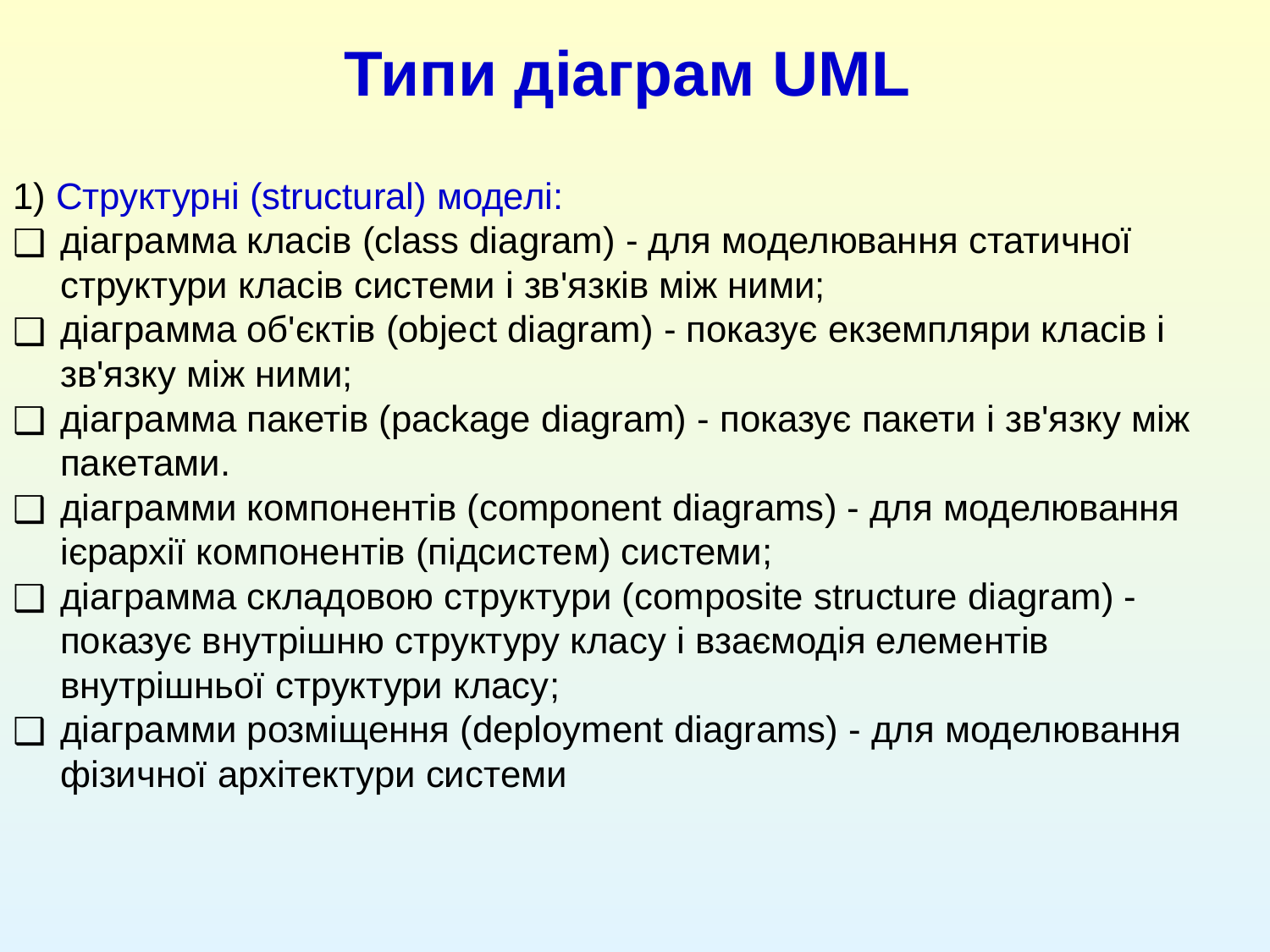

Типи діаграм UML
1) Структурні (structural) моделі:
діаграмма класів (class diagram) - для моделювання статичної структури класів системи і зв'язків між ними;
діаграмма об'єктів (object diagram) - показує екземпляри класів і зв'язку між ними;
діаграмма пакетів (package diagram) - показує пакети і зв'язку між пакетами.
діаграмми компонентів (component diagrams) - для моделювання ієрархії компонентів (підсистем) системи;
діаграмма складовою структури (composite structure diagram) - показує внутрішню структуру класу і взаємодія елементів внутрішньої структури класу;
діаграмми розміщення (deployment diagrams) - для моделювання фізичної архітектури системи